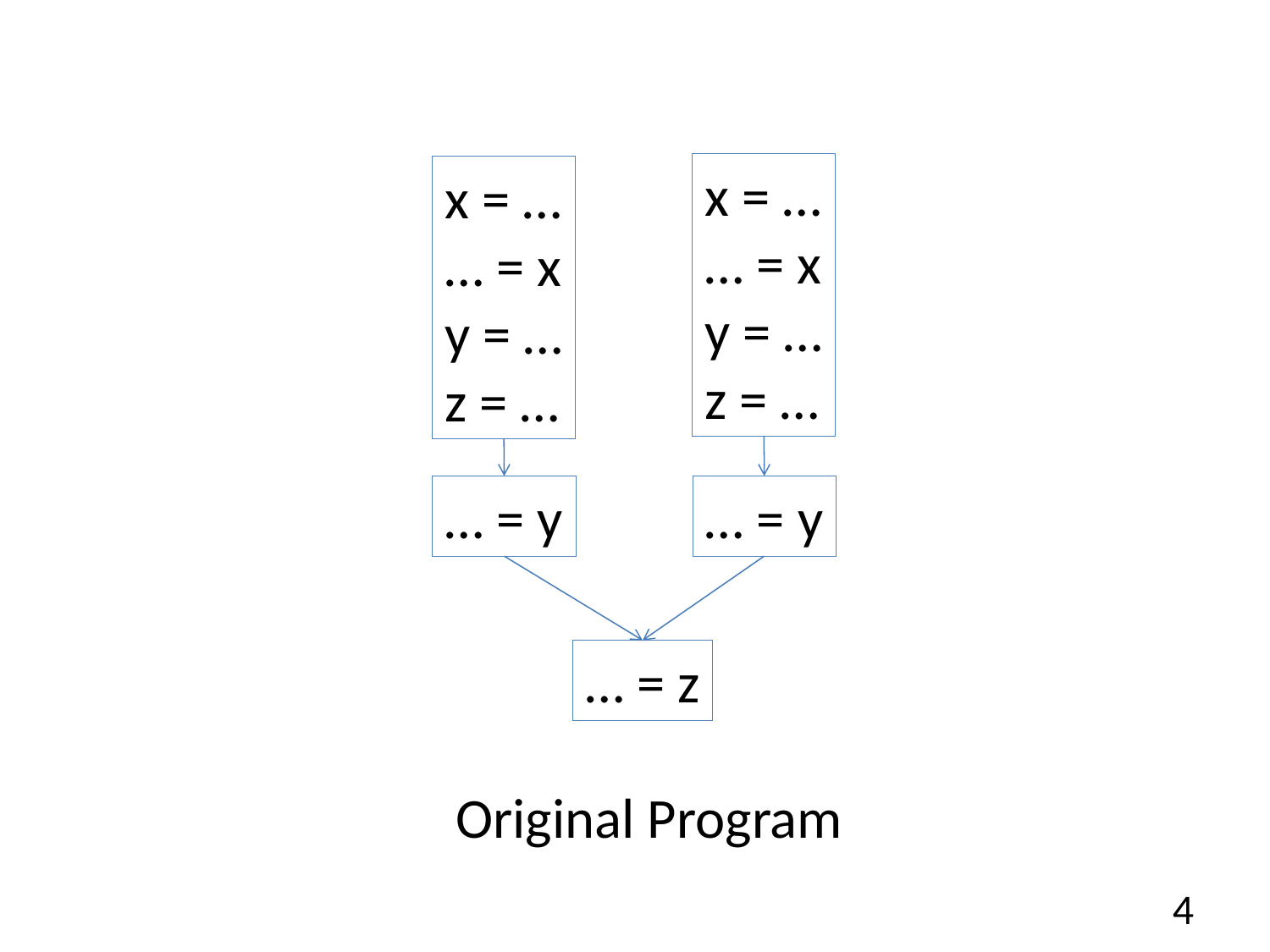

x = …
… = x
y = …
z = …
x = …
… = x
y = …
z = …
… = y
… = y
… = z
Original Program
4